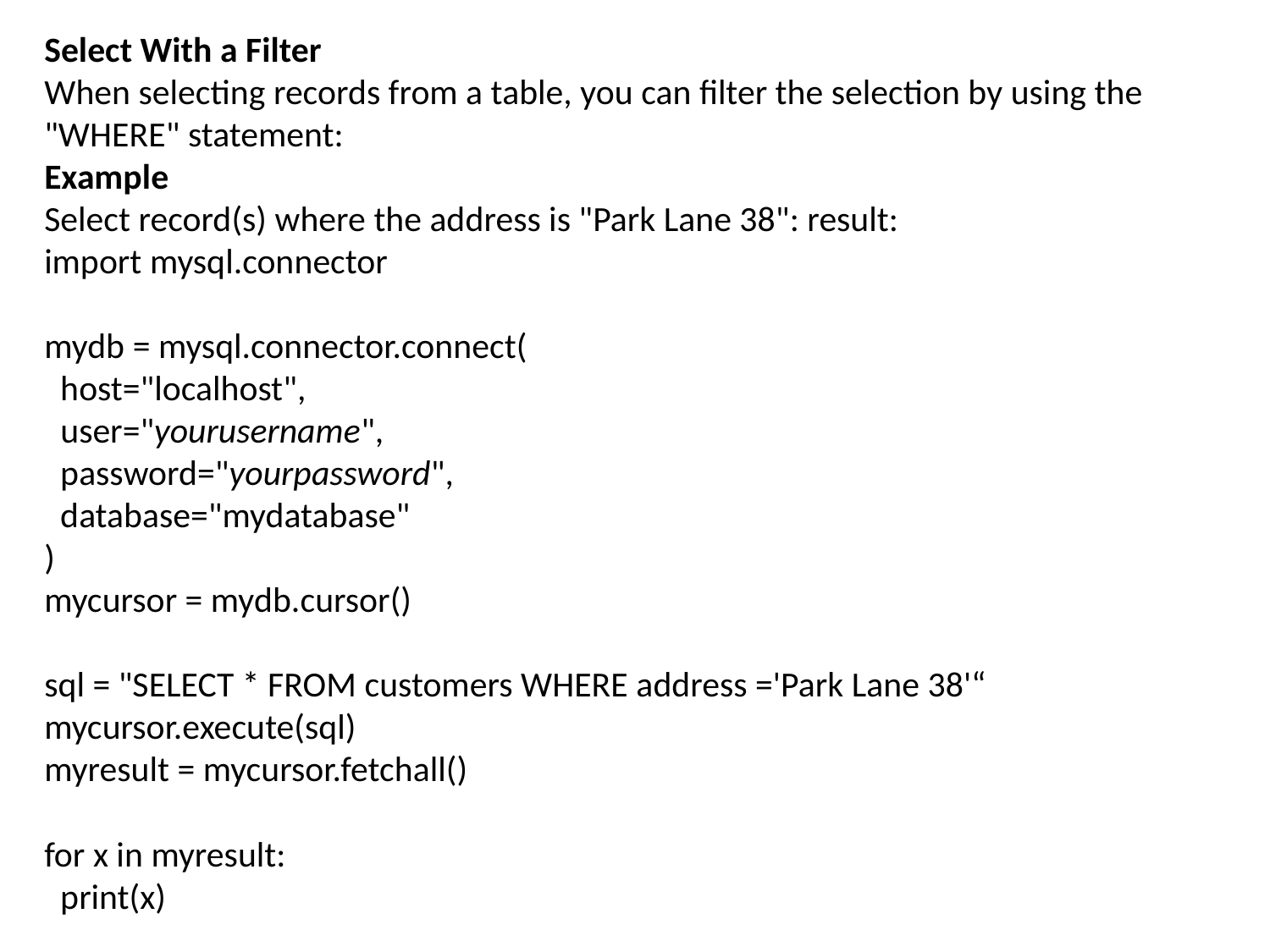

Select With a Filter
When selecting records from a table, you can filter the selection by using the "WHERE" statement:
Example
Select record(s) where the address is "Park Lane 38": result:
import mysql.connector
mydb = mysql.connector.connect(
  host="localhost",
  user="yourusername",
  password="yourpassword",
  database="mydatabase"
)
mycursor = mydb.cursor()
sql = "SELECT * FROM customers WHERE address ='Park Lane 38'“
mycursor.execute(sql)
myresult = mycursor.fetchall()
for x in myresult:
  print(x)